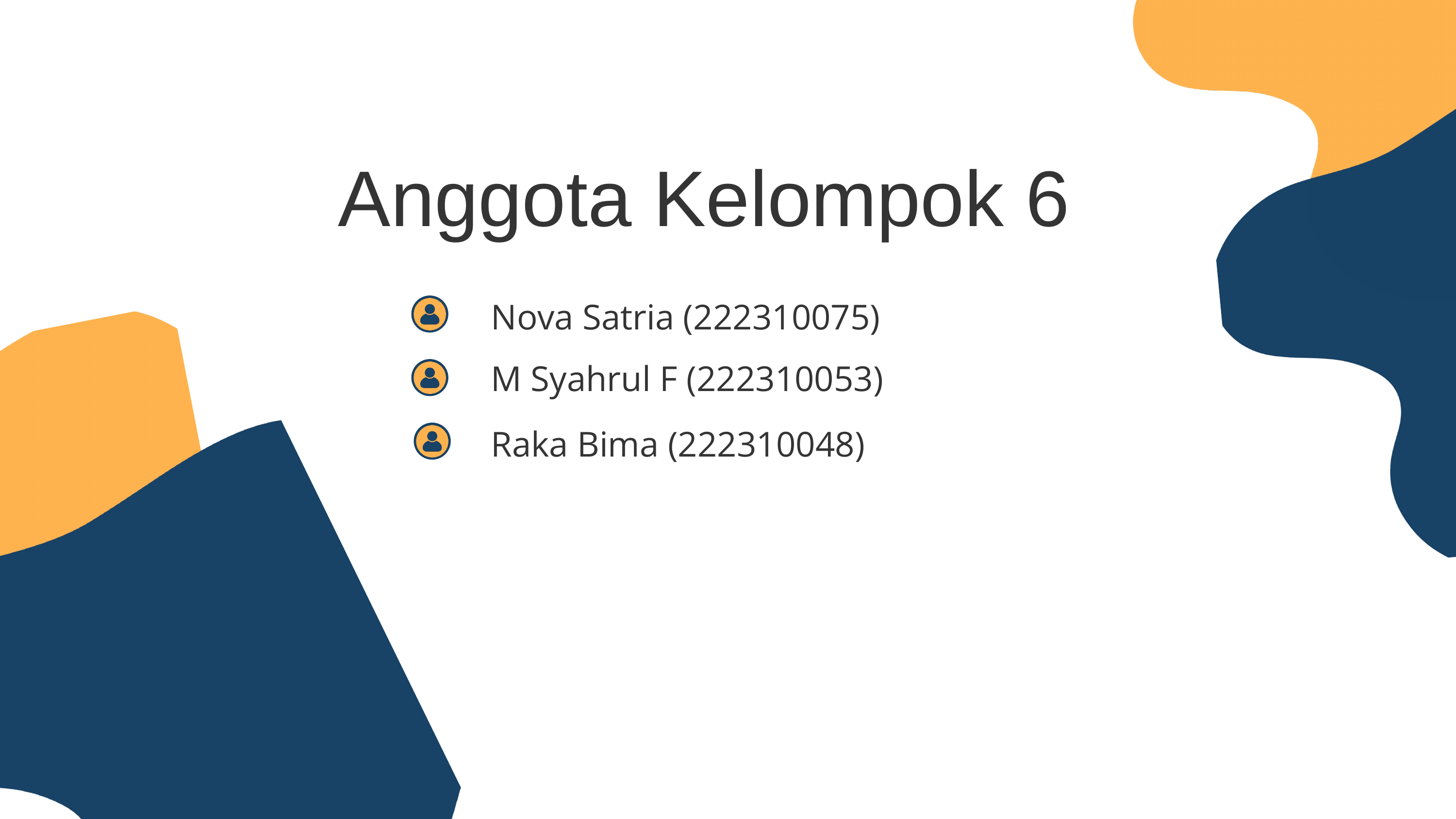

Anggota Kelompok 6
Nova Satria (222310075)

M Syahrul F (222310053)

Raka Bima (222310048)